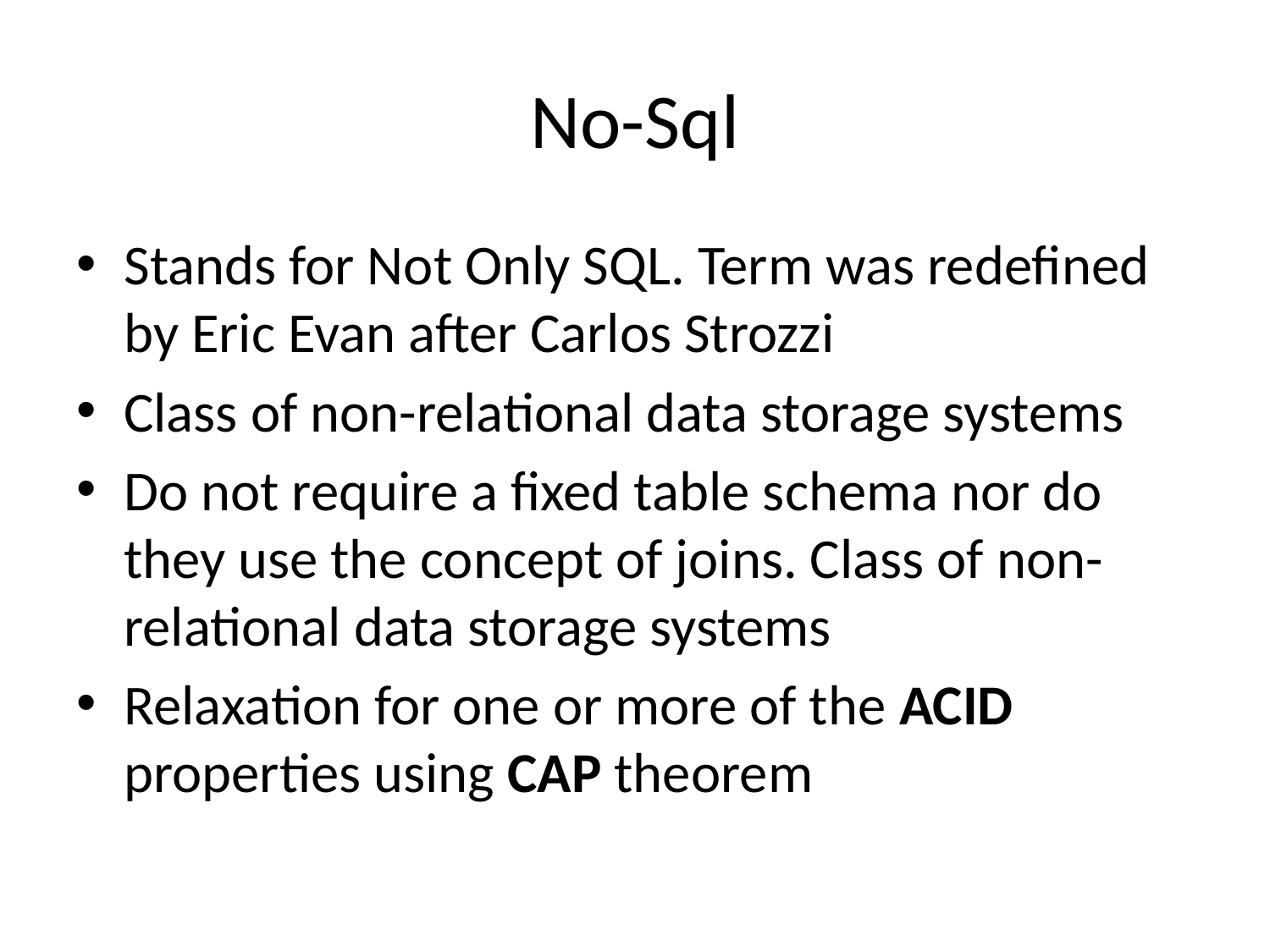

# No-Sql
Stands for Not Only SQL. Term was redefined by Eric Evan after Carlos Strozzi
Class of non-relational data storage systems
Do not require a fixed table schema nor do they use the concept of joins. Class of non-relational data storage systems
Relaxation for one or more of the ACID properties using CAP theorem